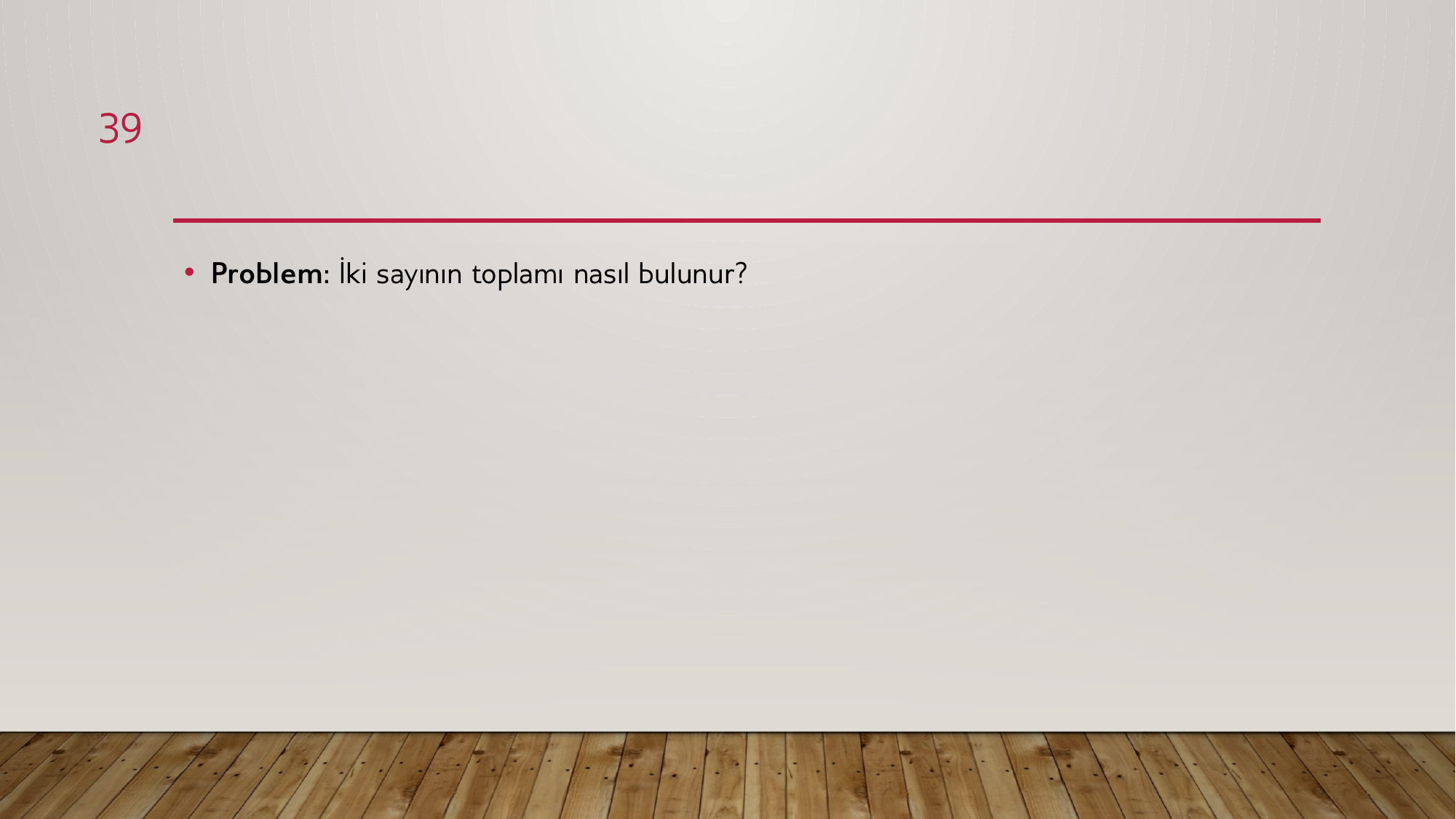

39
Problem: İki sayının toplamı nasıl bulunur?